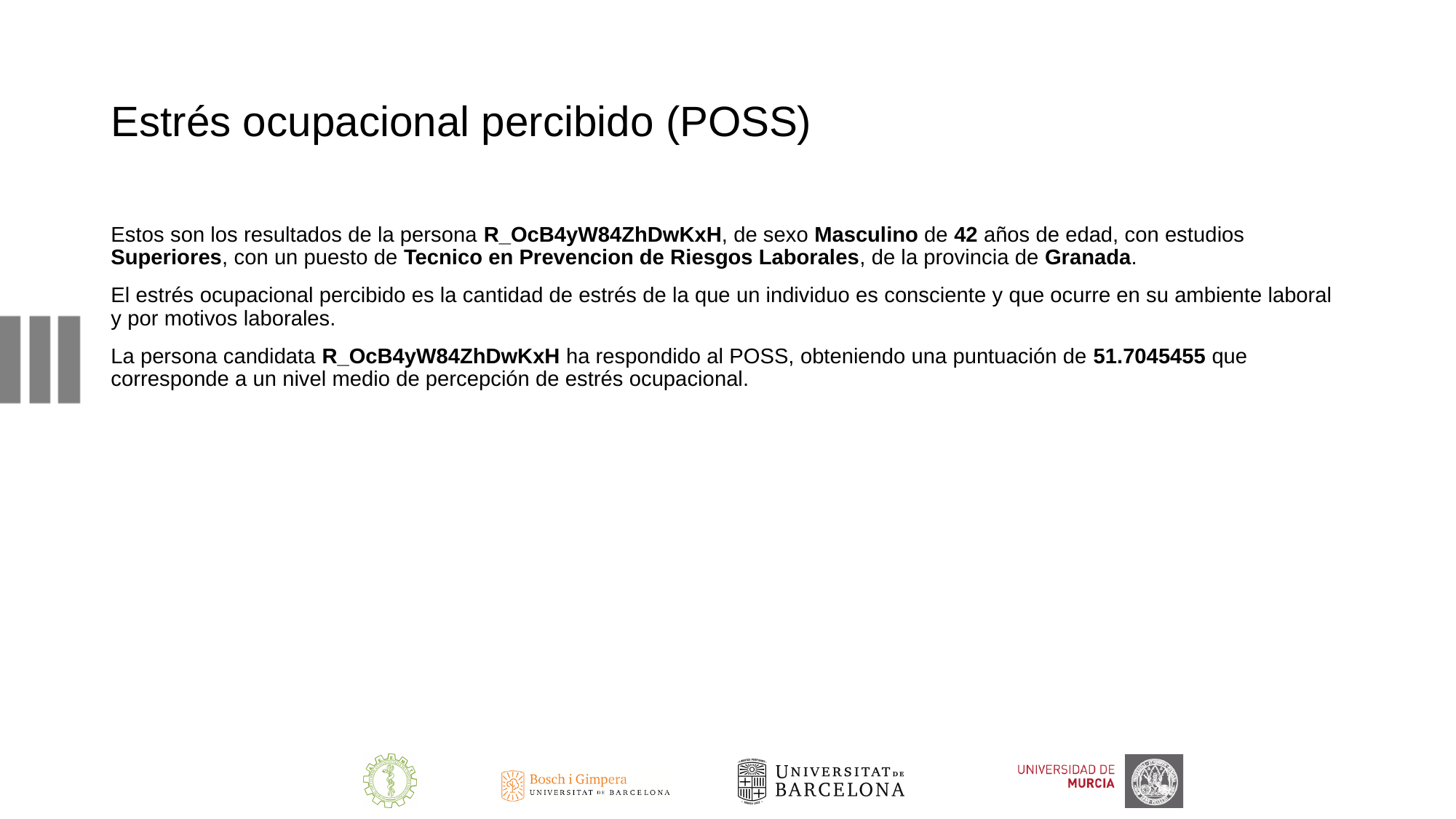

# Estrés ocupacional percibido (POSS)
Estos son los resultados de la persona R_OcB4yW84ZhDwKxH, de sexo Masculino de 42 años de edad, con estudios Superiores, con un puesto de Tecnico en Prevencion de Riesgos Laborales, de la provincia de Granada.
El estrés ocupacional percibido es la cantidad de estrés de la que un individuo es consciente y que ocurre en su ambiente laboral y por motivos laborales.
La persona candidata R_OcB4yW84ZhDwKxH ha respondido al POSS, obteniendo una puntuación de 51.7045455 que corresponde a un nivel medio de percepción de estrés ocupacional.